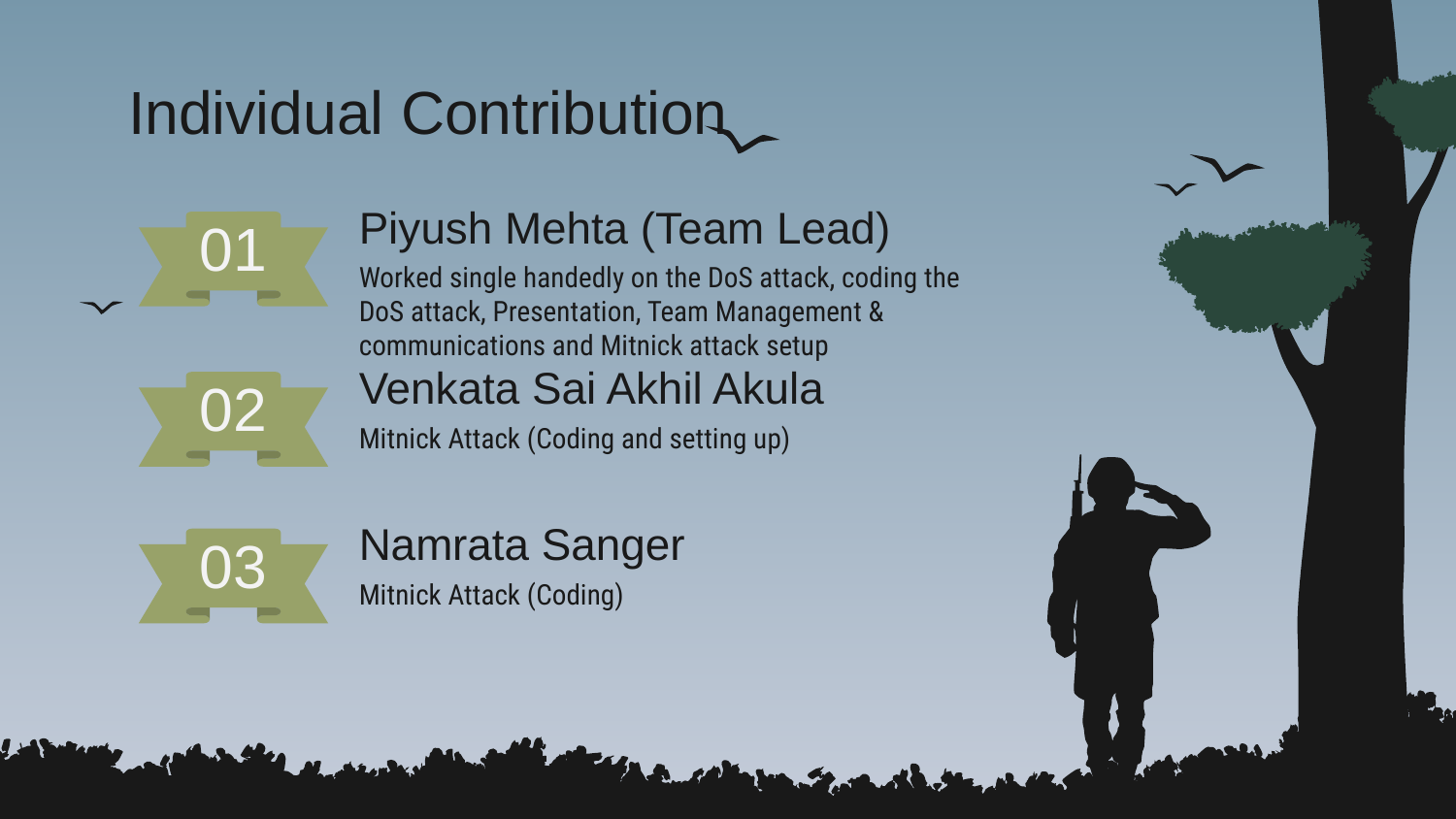

Individual Contribution

Piyush Mehta (Team Lead)

# 01

Worked single handedly on the DoS attack, coding the DoS attack, Presentation, Team Management & communications and Mitnick attack setup
Venkata Sai Akhil Akula

02
Mitnick Attack (Coding and setting up)

Namrata Sanger

03
Mitnick Attack (Coding)